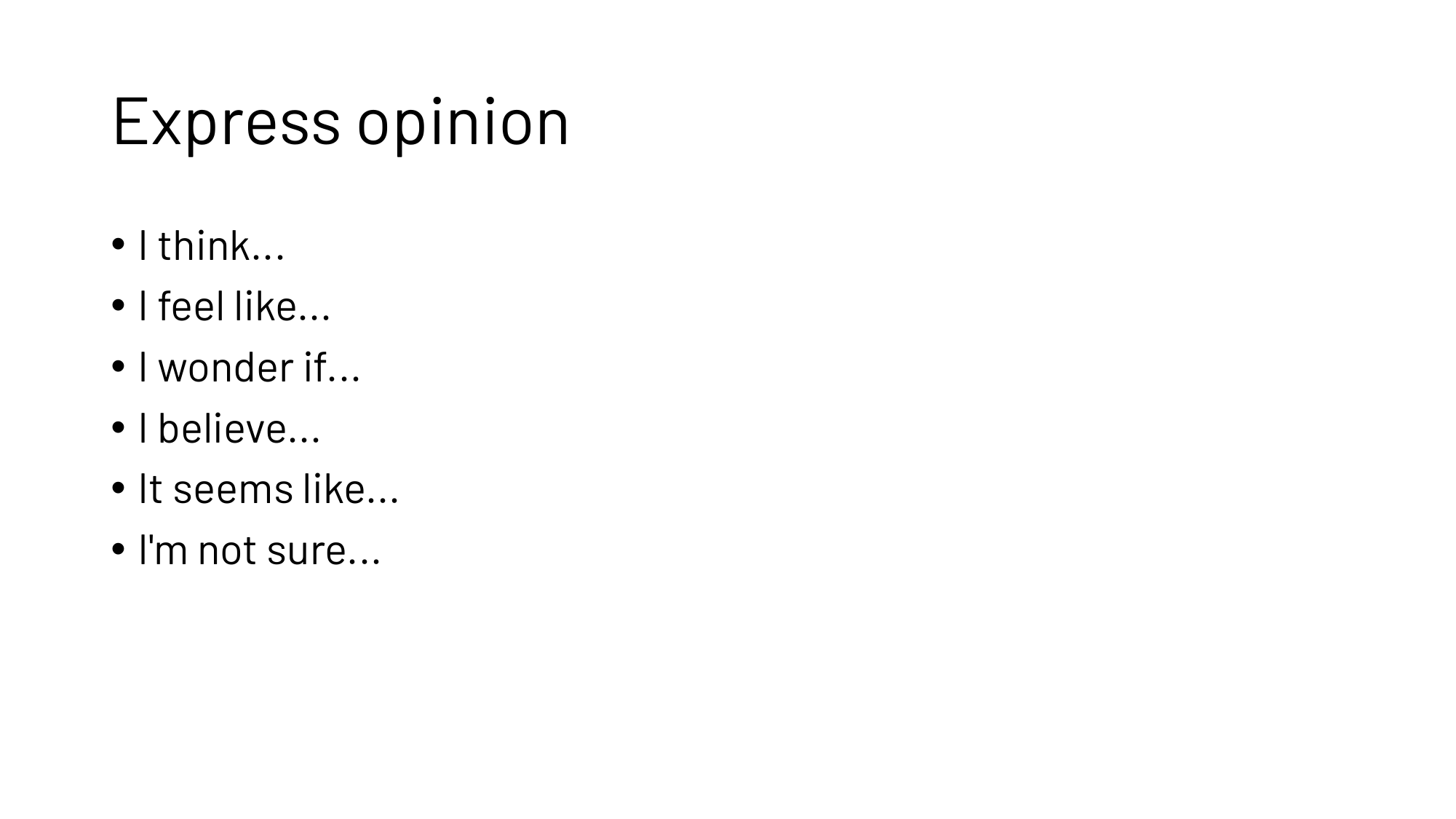

# Express opinion
I think...
I feel like...
I wonder if...
I believe...
It seems like...
I'm not sure...